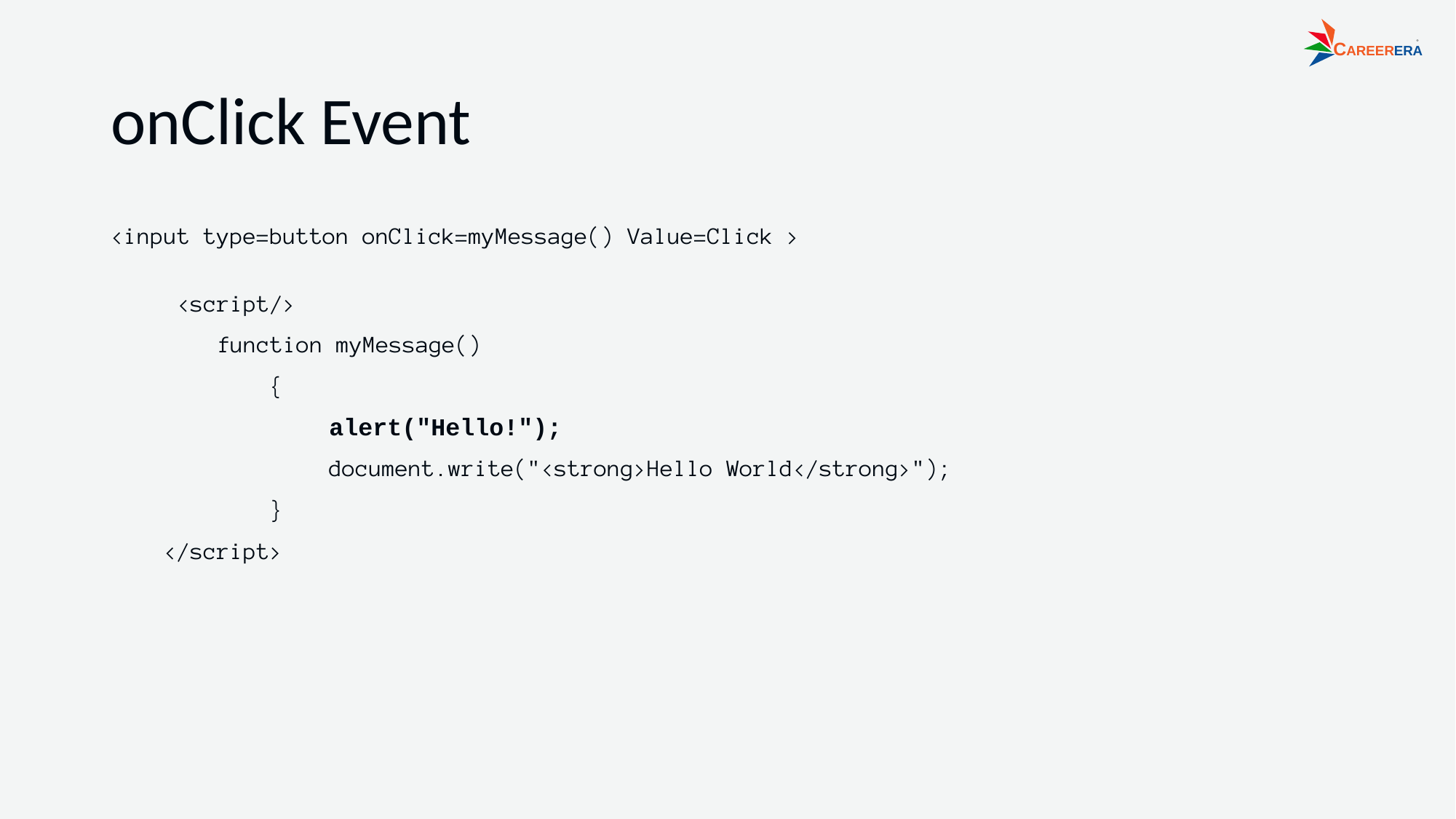

# onClick Event
<input type=button onClick=myMessage() Value=Click >
     <script/>
        function myMessage()
            {
		alert("Hello!");
            	document.write("<strong>Hello World</strong>");
            }
    </script>